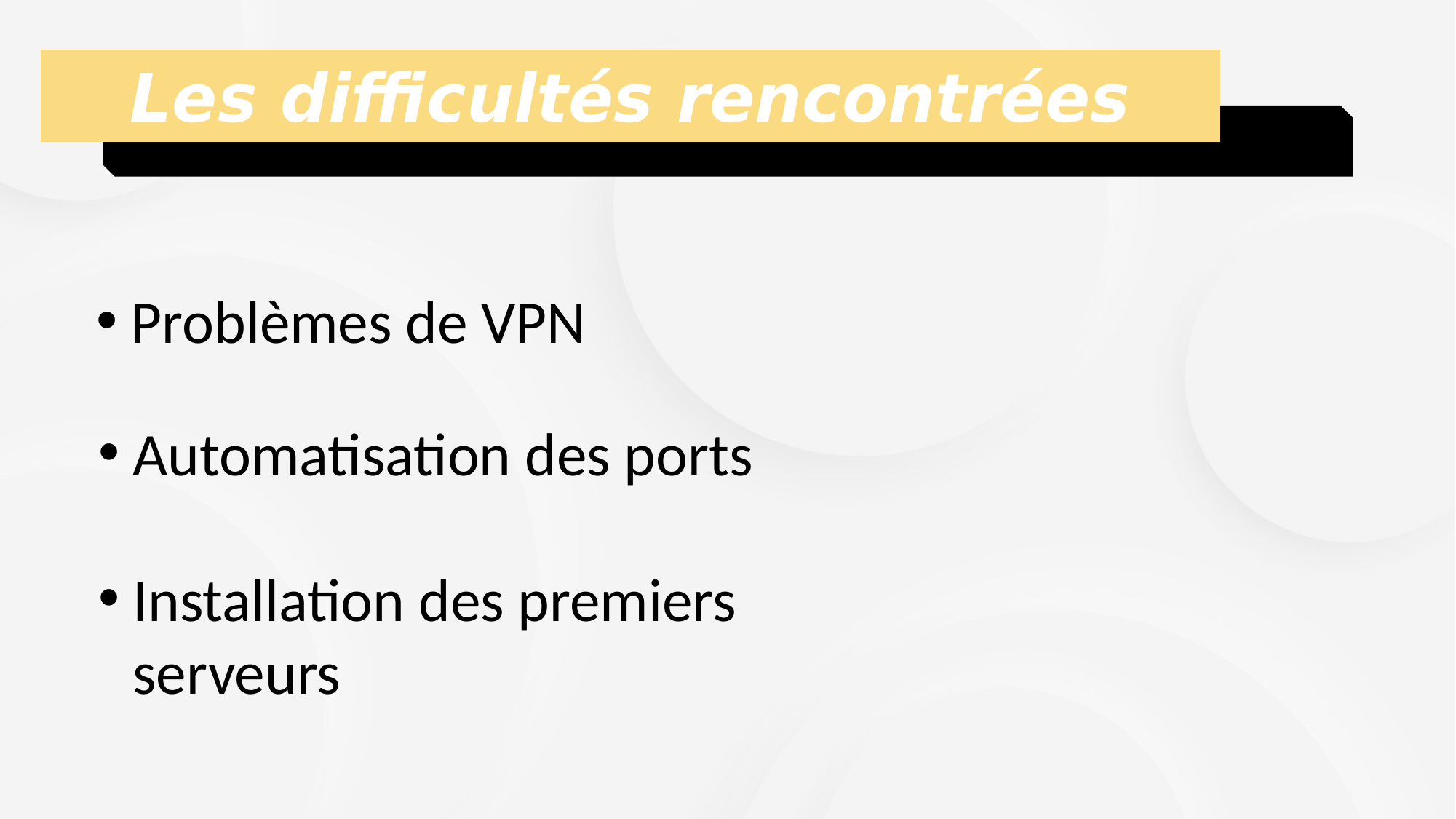

Les difficultés rencontrées

Problèmes de VPN
Automatisation des ports

Installation des premiers serveurs